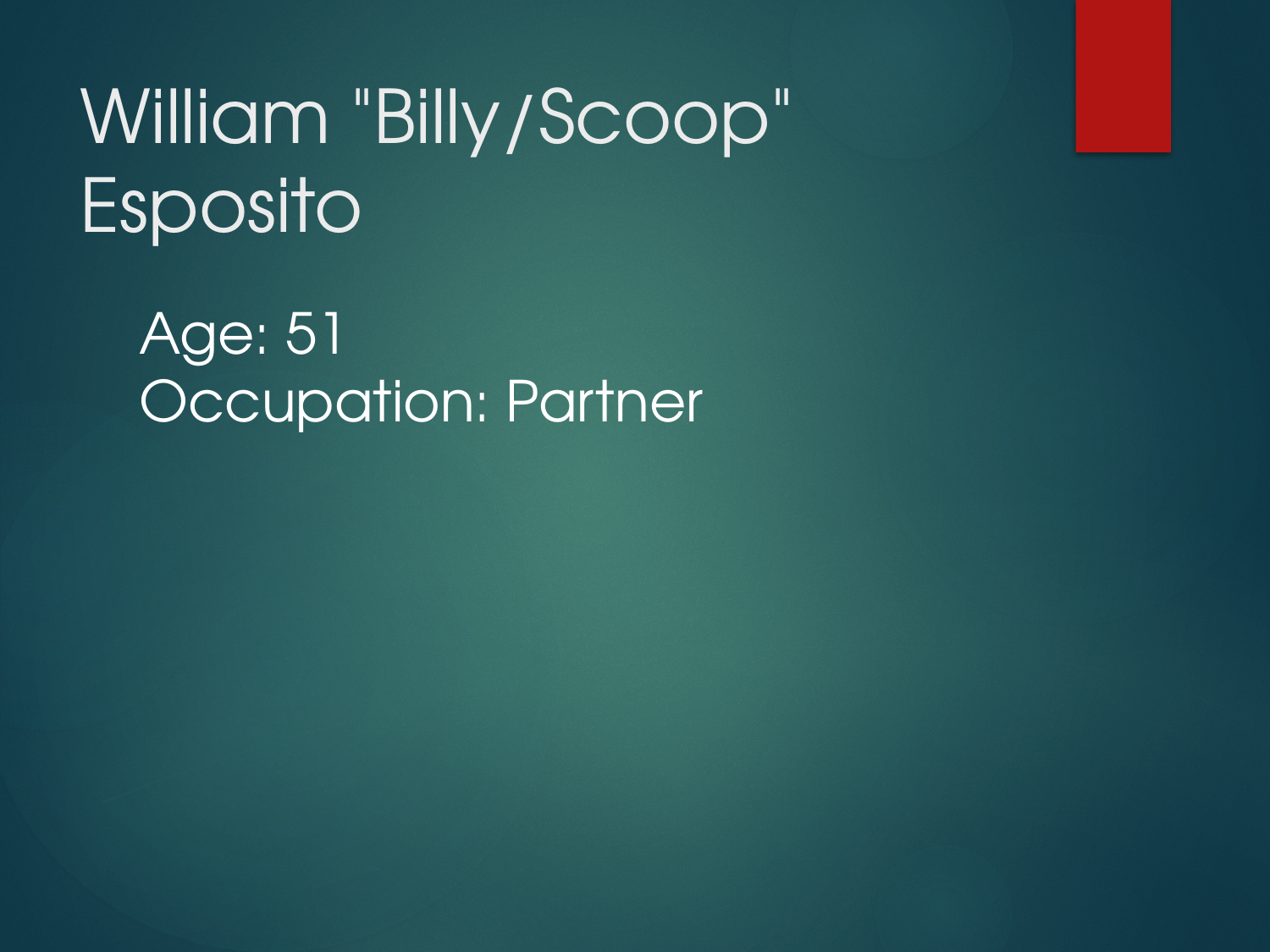

# William "Billy/Scoop" Esposito

Age: 51
Occupation: Partner